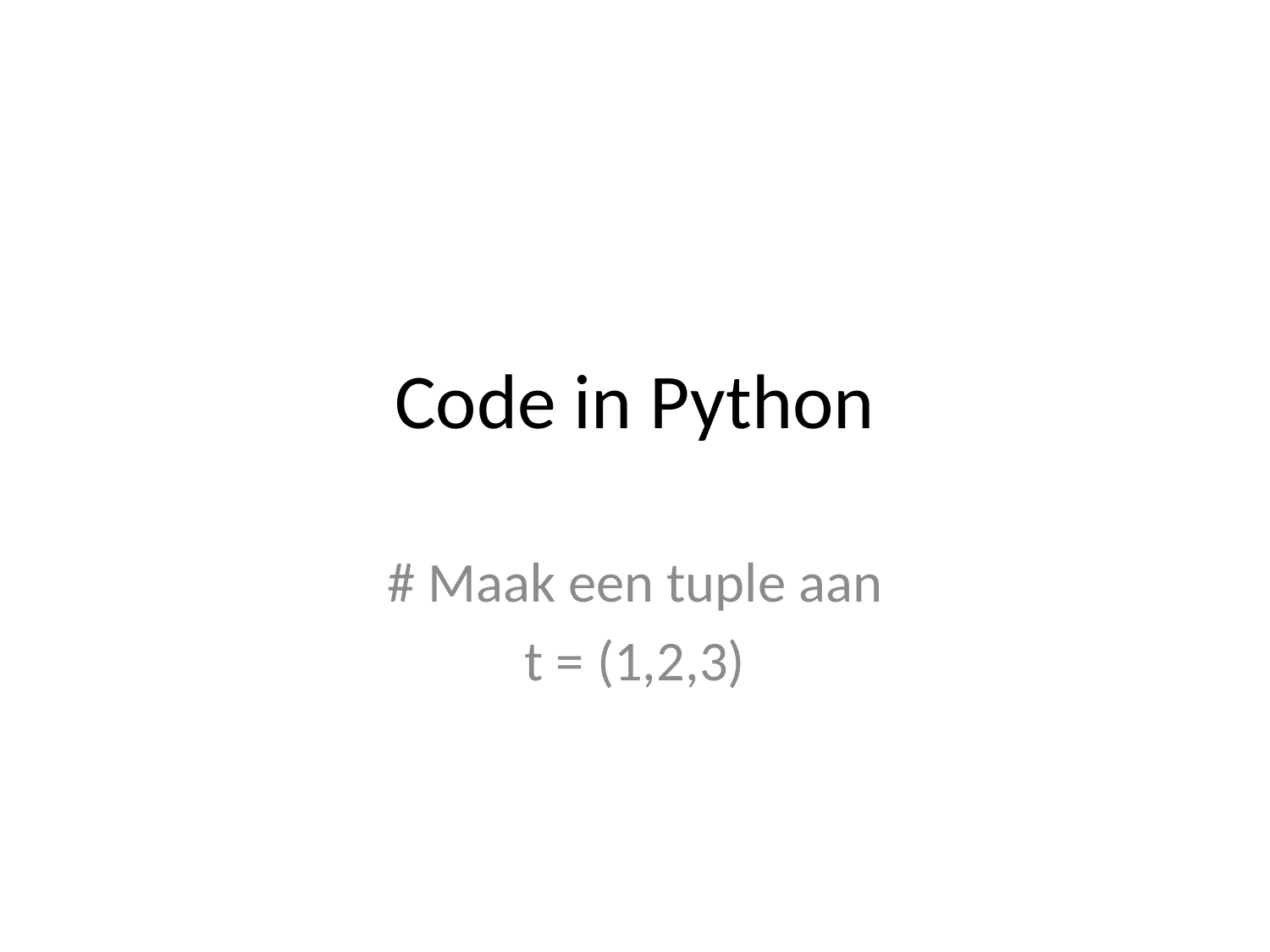

# Code in Python
# Maak een tuple aan
t = (1,2,3)